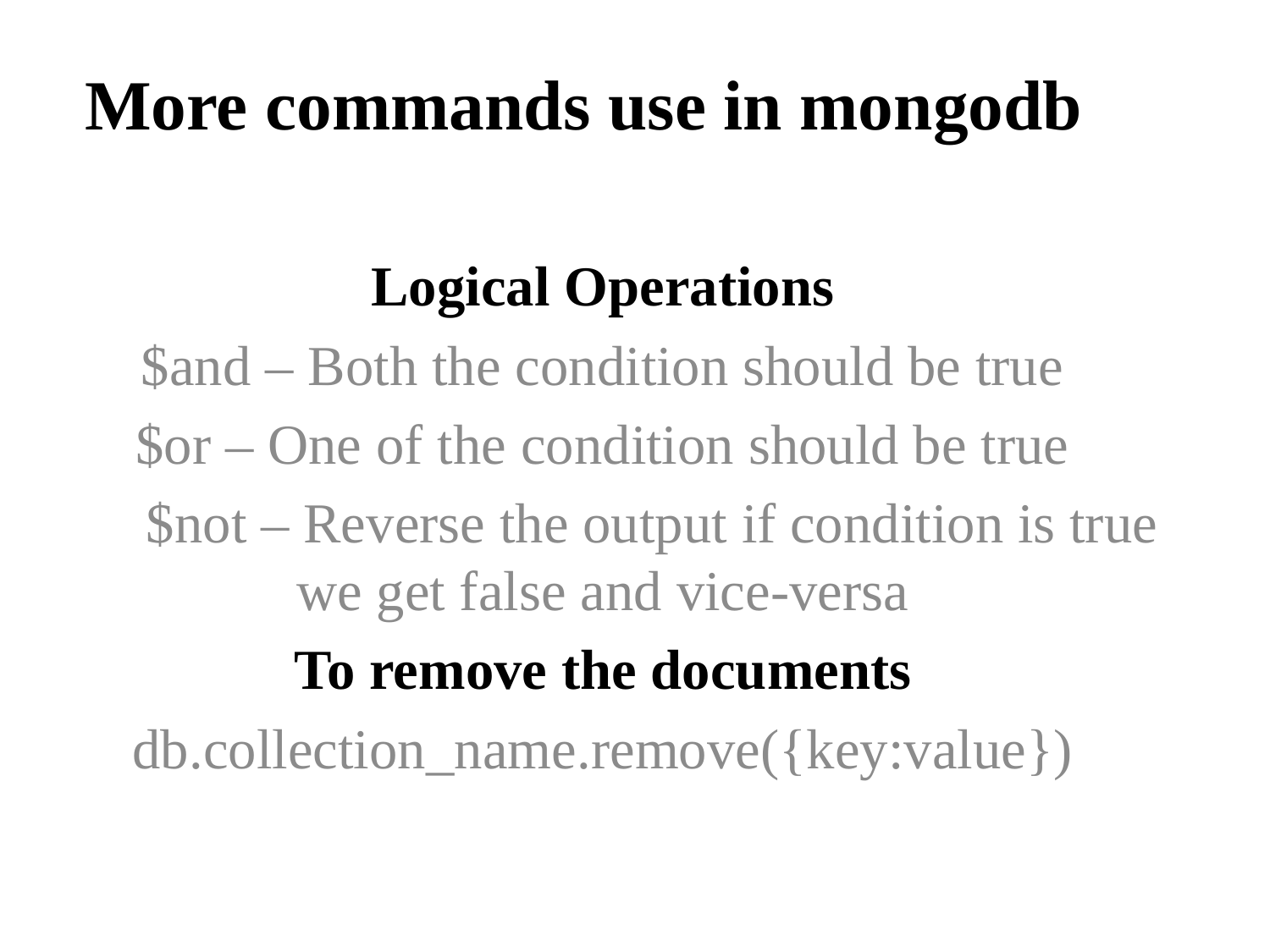

# More commands use in mongodb
Logical Operations
$and – Both the condition should be true
$or – One of the condition should be true
       $not – Reverse the output if condition is true we get false and vice-versa
To remove the documents
db.collection_name.remove({key:value})